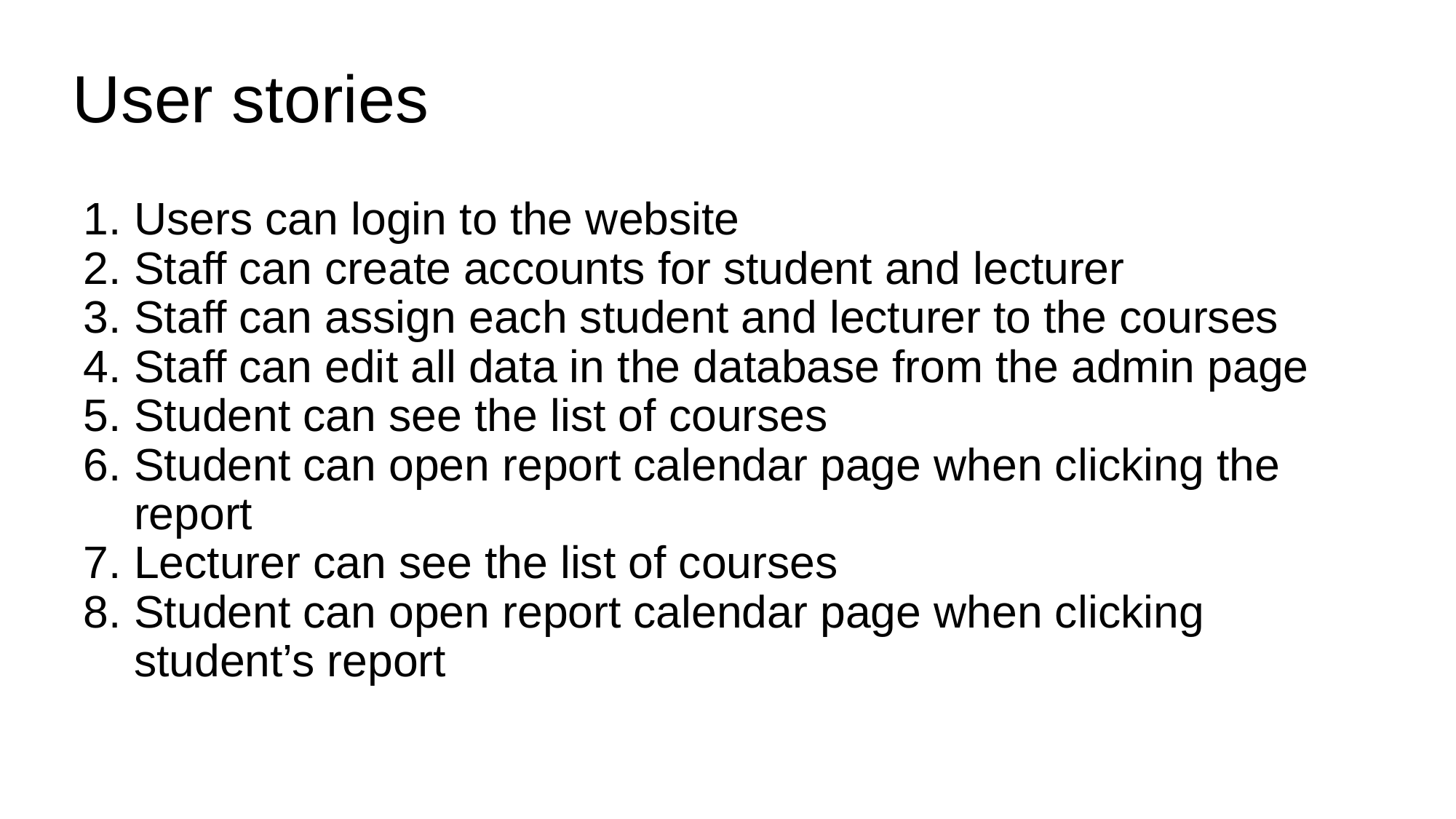

# User stories
Users can login to the website
Staff can create accounts for student and lecturer
Staff can assign each student and lecturer to the courses
Staff can edit all data in the database from the admin page
Student can see the list of courses
Student can open report calendar page when clicking the report
Lecturer can see the list of courses
Student can open report calendar page when clicking student’s report